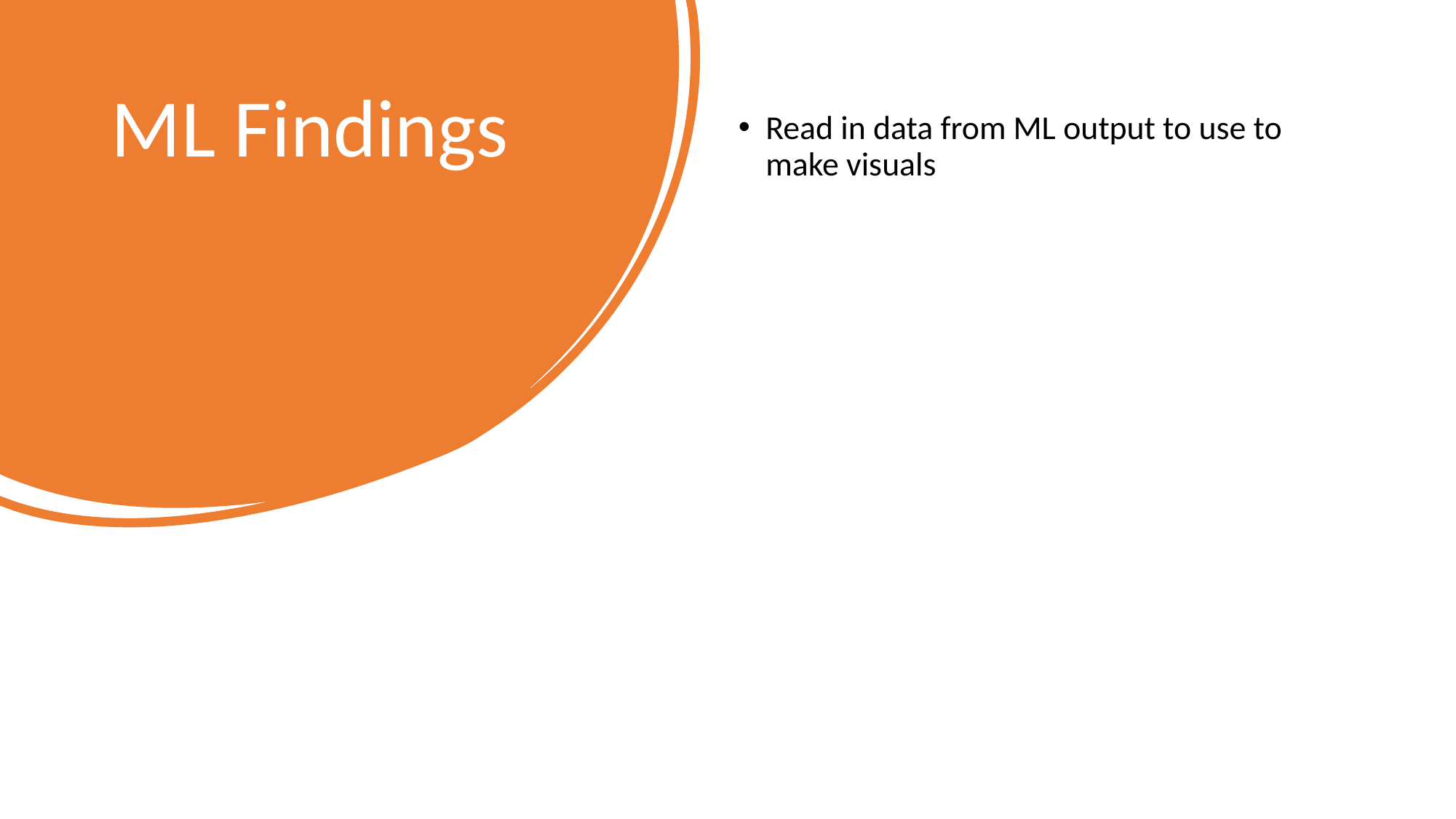

# ML Findings
Read in data from ML output to use to make visuals